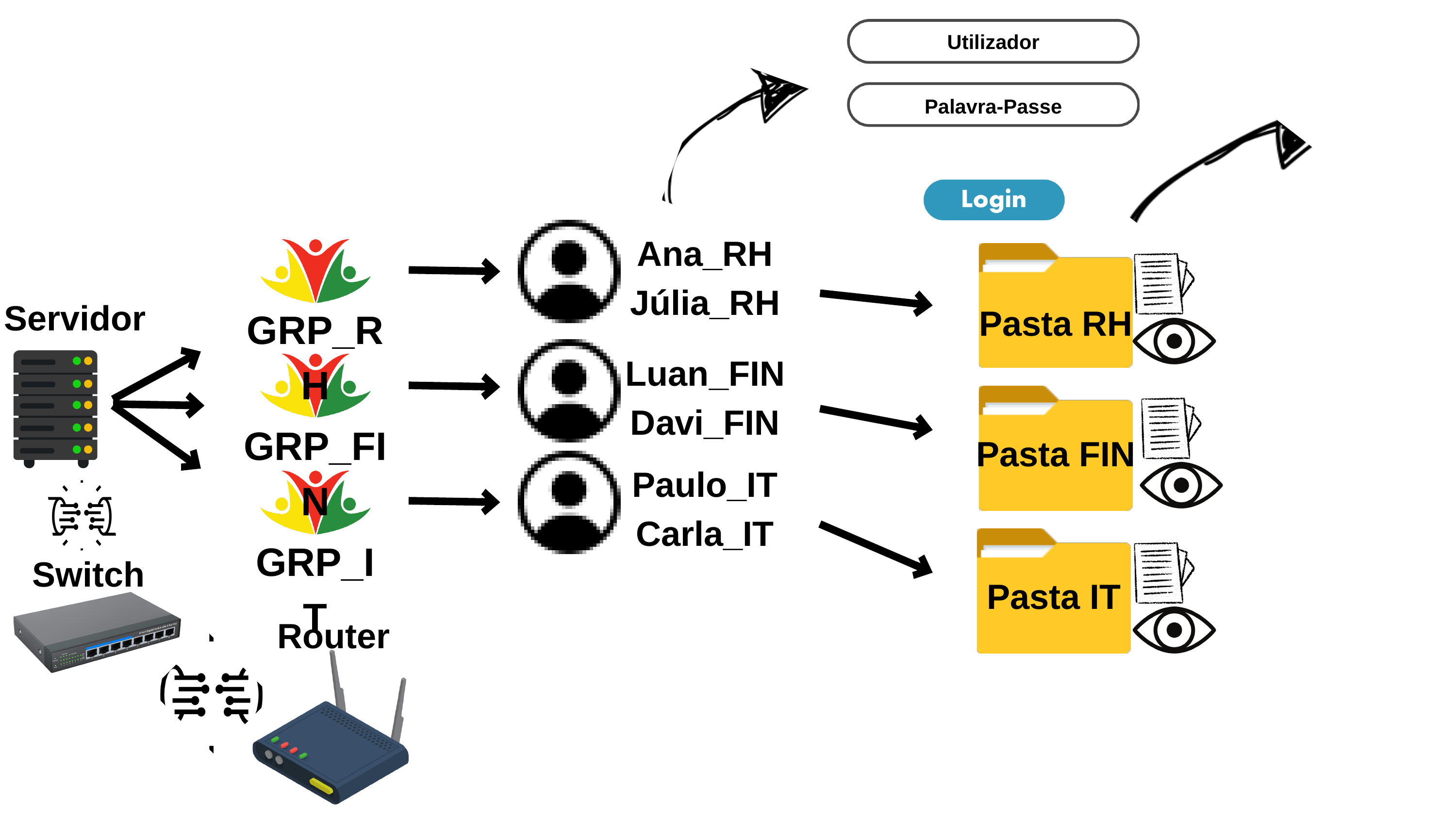

Utilizador

Palavra-Passe

Ana_RH
Júlia_RH

Servidor

Pasta RH
GRP_RH

Luan_FIN
Davi_FIN

GRP_FIN
Pasta FIN

Paulo_IT
Carla_IT

GRP_IT

Switch
Pasta IT

Router